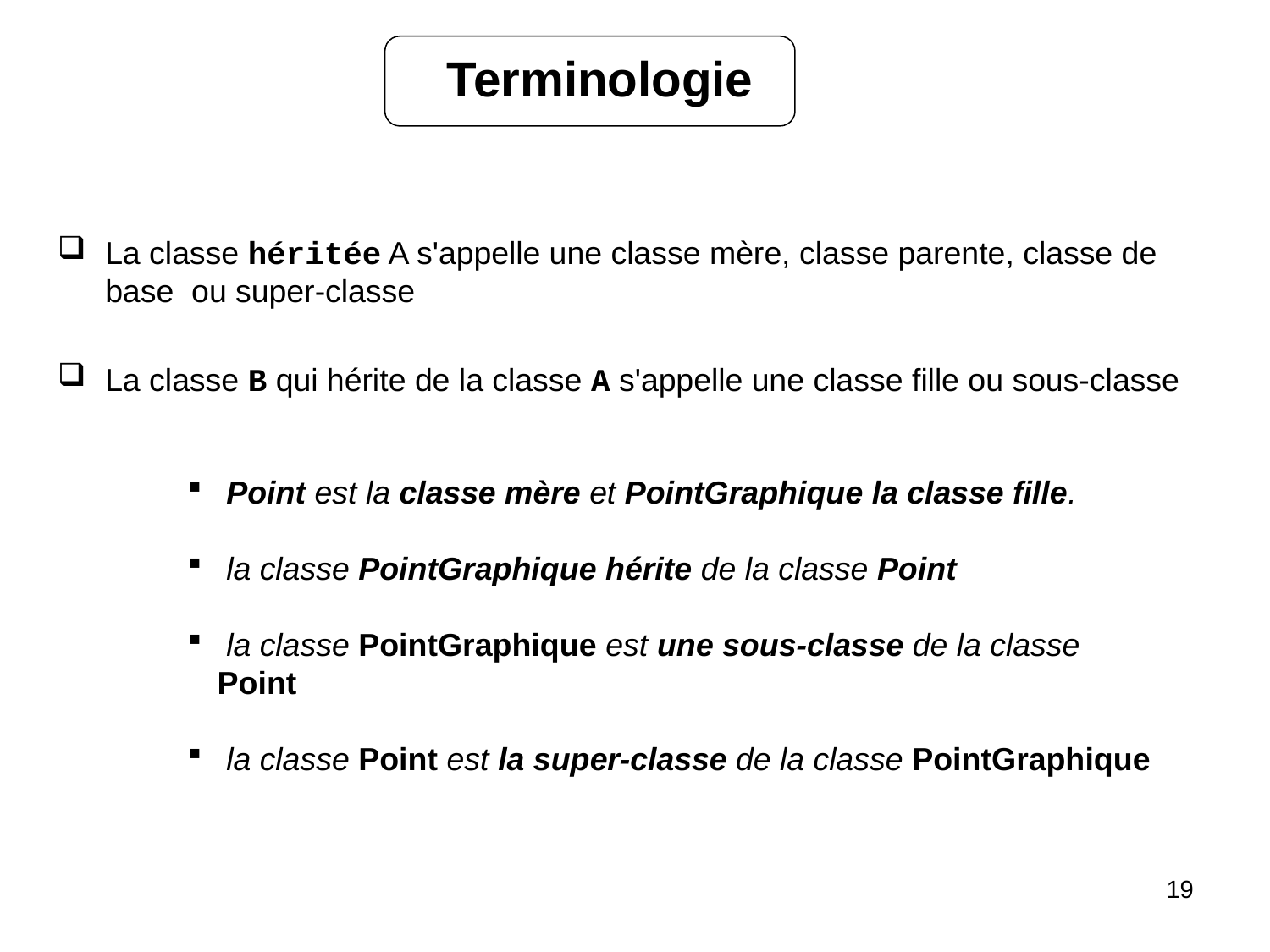

# Terminologie
La classe héritée A s'appelle une classe mère, classe parente, classe de base  ou super-classe

La classe B qui hérite de la classe A s'appelle une classe fille ou sous-classe
 Point est la classe mère et PointGraphique la classe fille.

 la classe PointGraphique hérite de la classe Point

 la classe PointGraphique est une sous-classe de la classe Point

 la classe Point est la super-classe de la classe PointGraphique
19